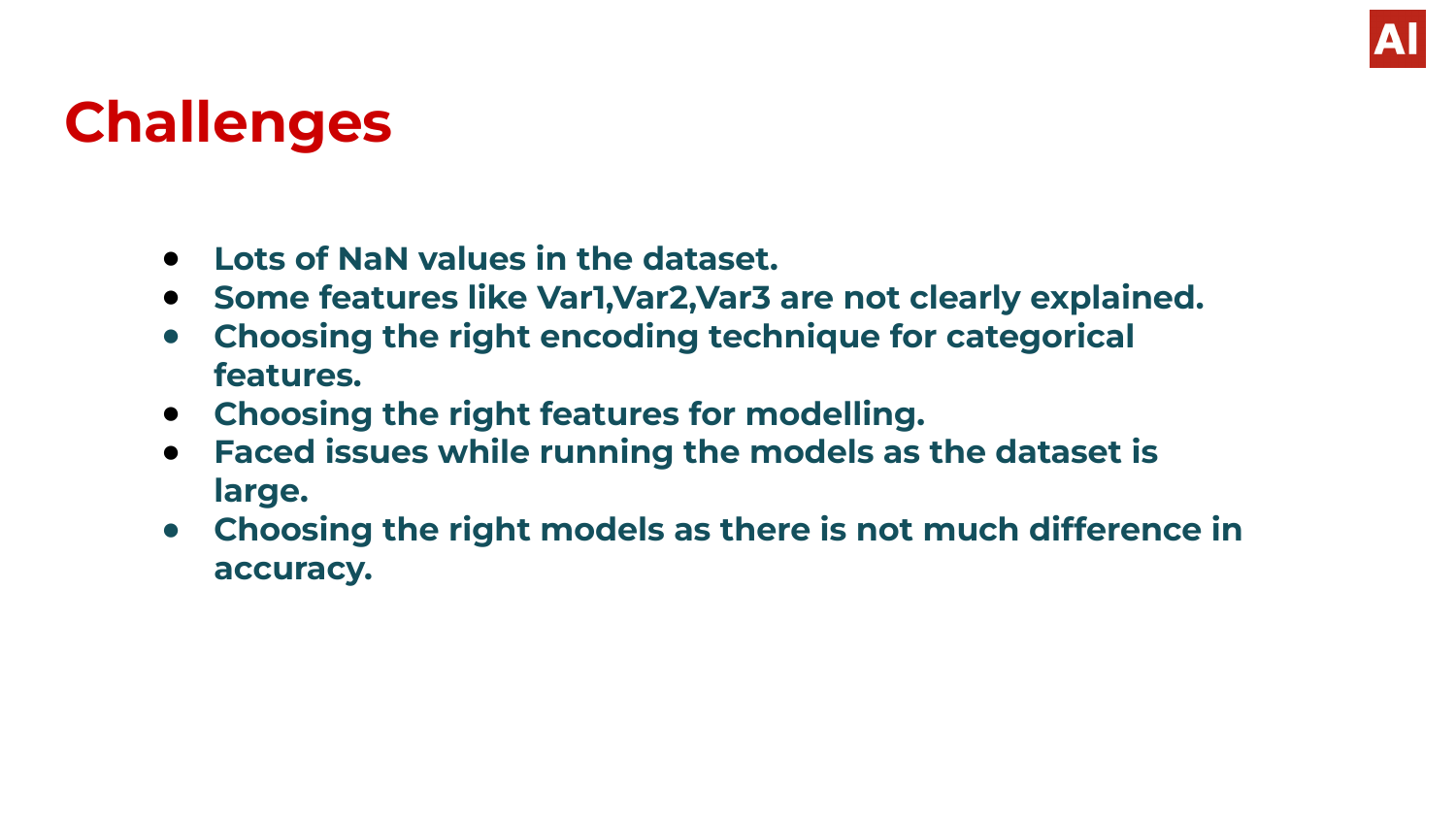

# Challenges

Lots of NaN values in the dataset.
Some features like Var1,Var2,Var3 are not clearly explained.
Choosing the right encoding technique for categorical features.
Choosing the right features for modelling.
Faced issues while running the models as the dataset is large.
Choosing the right models as there is not much difference in accuracy.